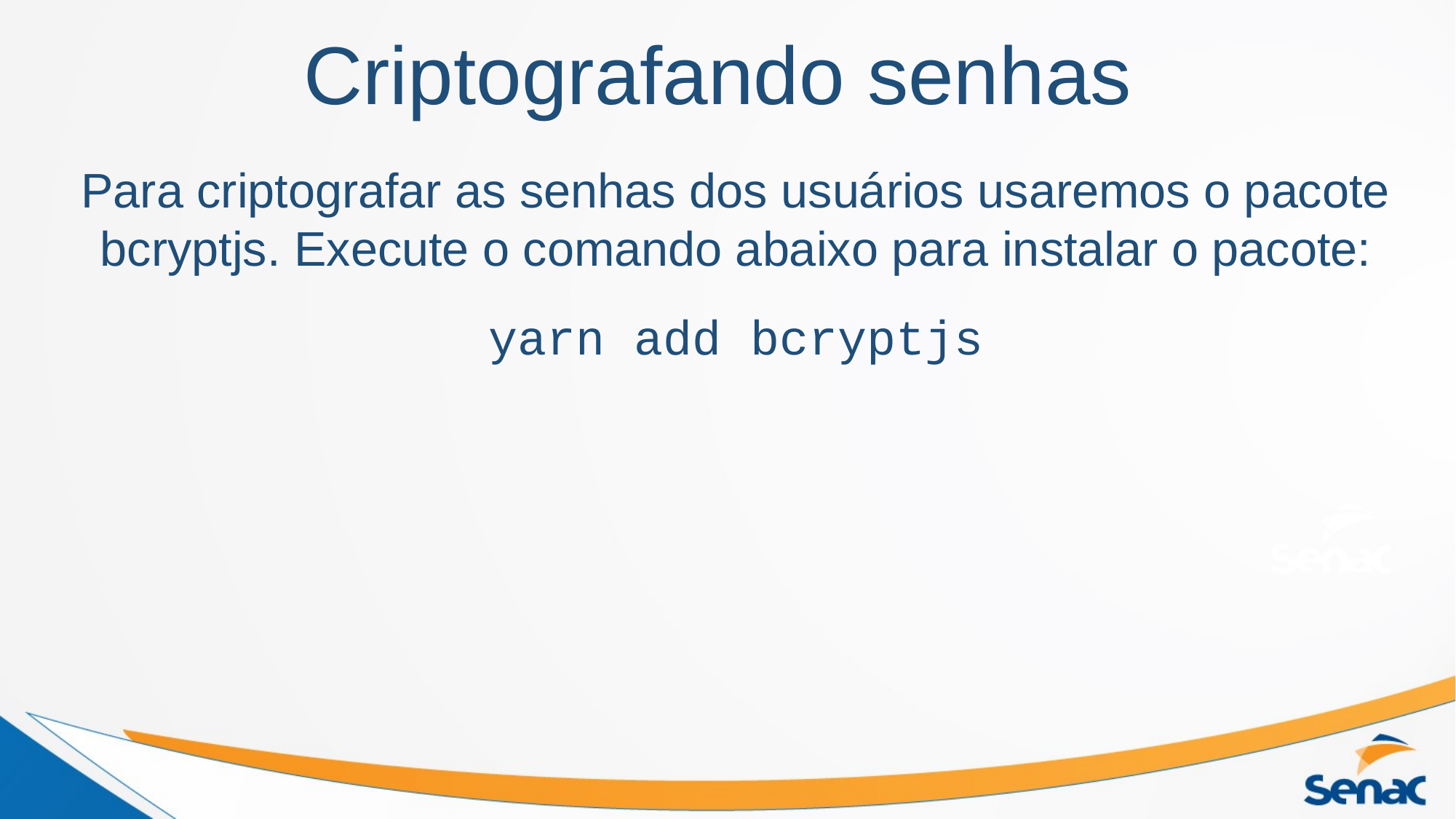

Criptografando senhas
Para criptografar as senhas dos usuários usaremos o pacote bcryptjs. Execute o comando abaixo para instalar o pacote:
yarn add bcryptjs